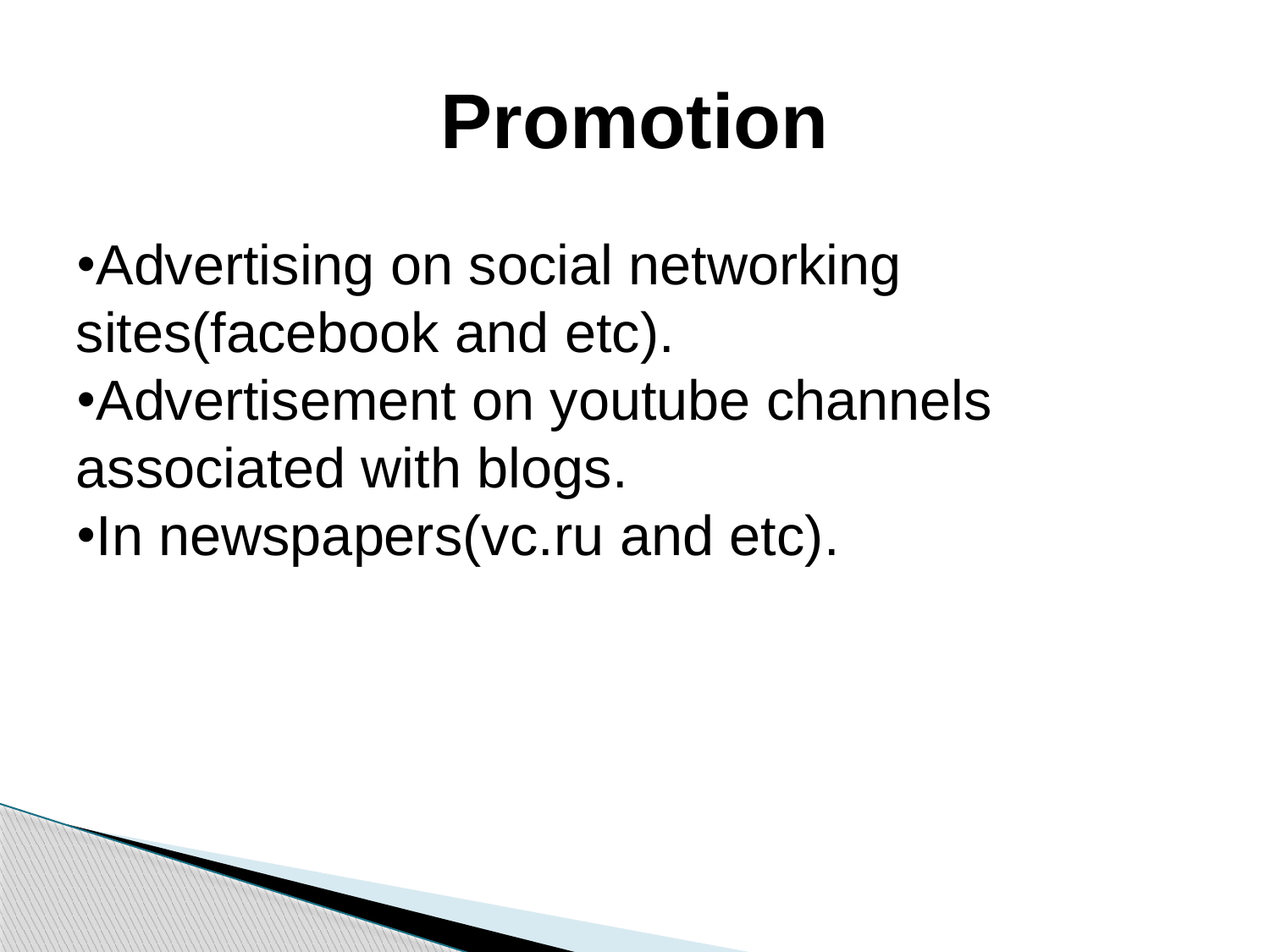

Promotion
Advertising on social networking sites(facebook and etc).
Advertisement on youtube channels associated with blogs.
In newspapers(vc.ru and etc).